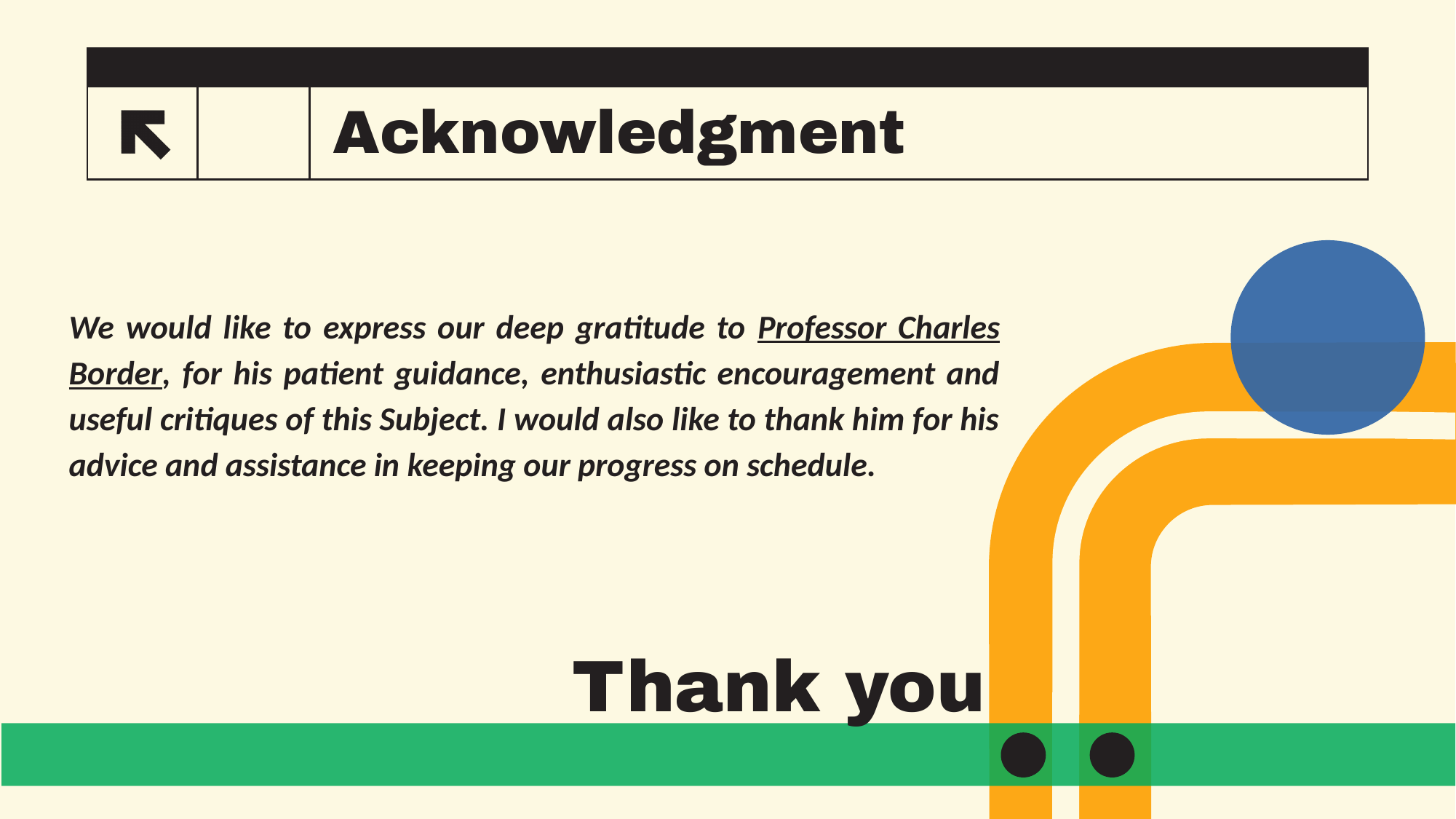

# Acknowledgment

14
We would like to express our deep gratitude to Professor Charles Border, for his patient guidance, enthusiastic encouragement and useful critiques of this Subject. I would also like to thank him for his advice and assistance in keeping our progress on schedule.
Thank you